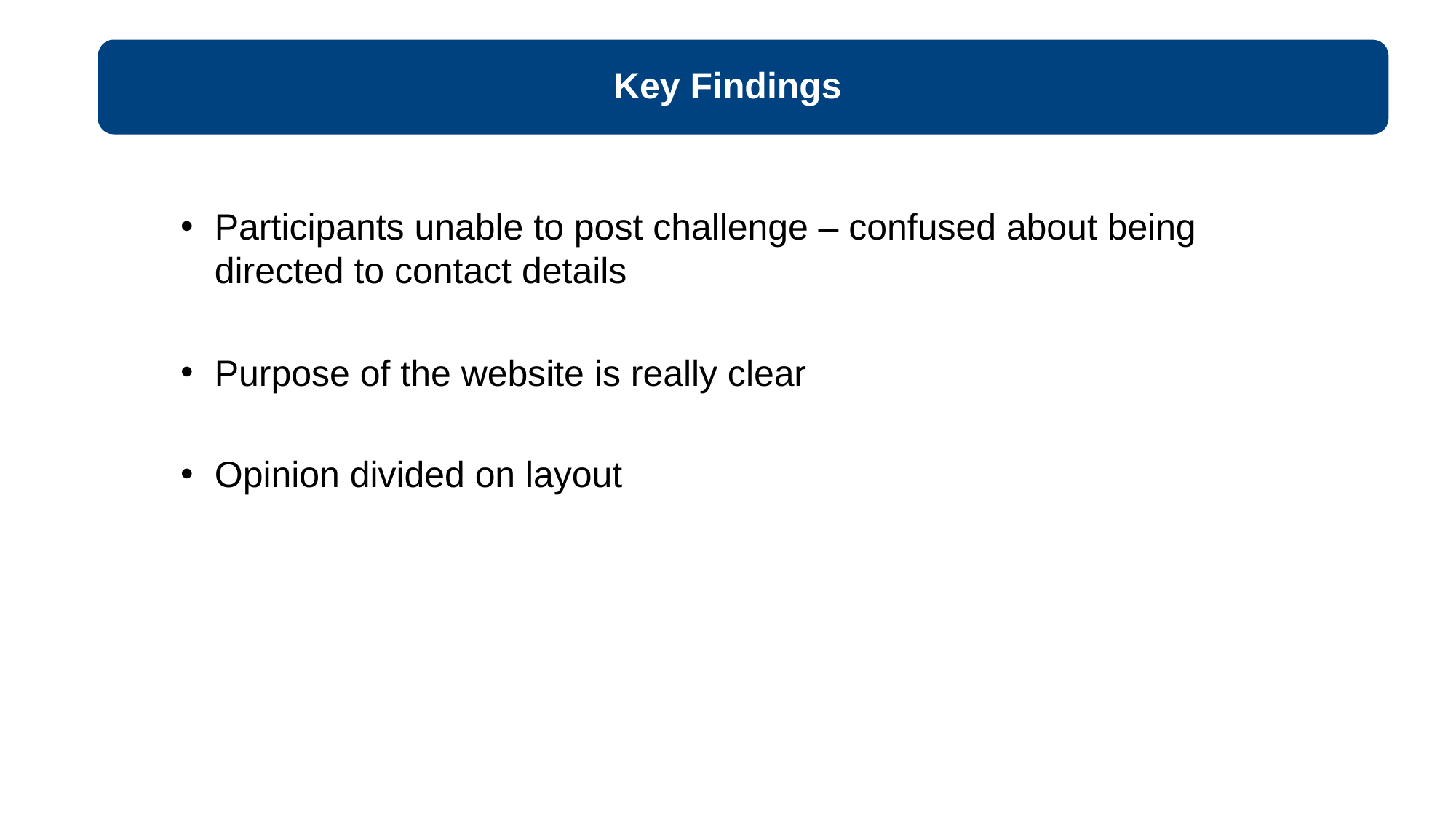

Key Findings

Participants unable to post challenge – confused about being directed to contact details

Purpose of the website is really clear

Opinion divided on layout